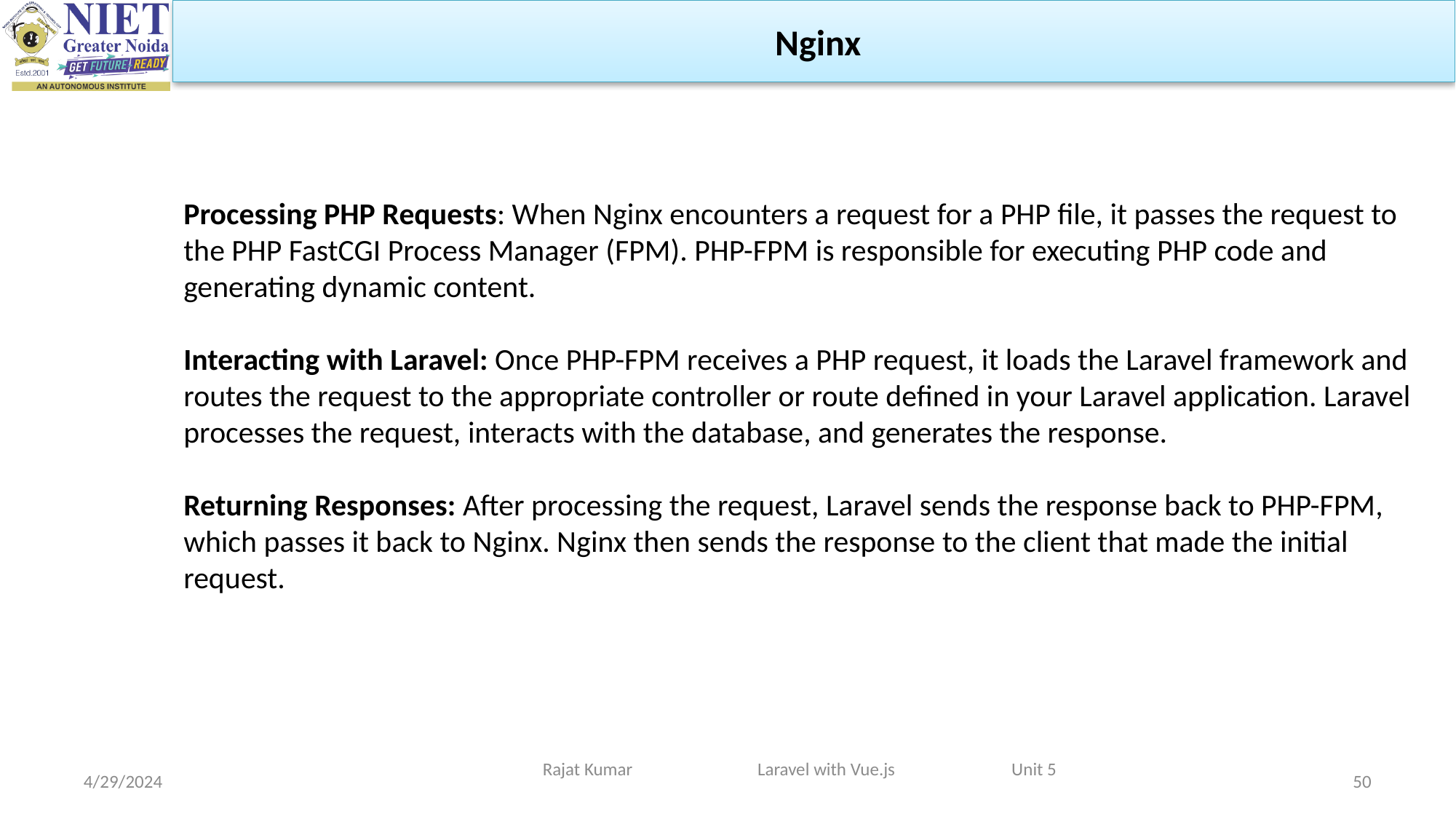

Nginx
Processing PHP Requests: When Nginx encounters a request for a PHP file, it passes the request to the PHP FastCGI Process Manager (FPM). PHP-FPM is responsible for executing PHP code and generating dynamic content.

Interacting with Laravel: Once PHP-FPM receives a PHP request, it loads the Laravel framework and routes the request to the appropriate controller or route defined in your Laravel application. Laravel processes the request, interacts with the database, and generates the response.

Returning Responses: After processing the request, Laravel sends the response back to PHP-FPM, which passes it back to Nginx. Nginx then sends the response to the client that made the initial request.
Rajat Kumar                              Laravel with Vue.js                            Unit 5
4/29/2024
50